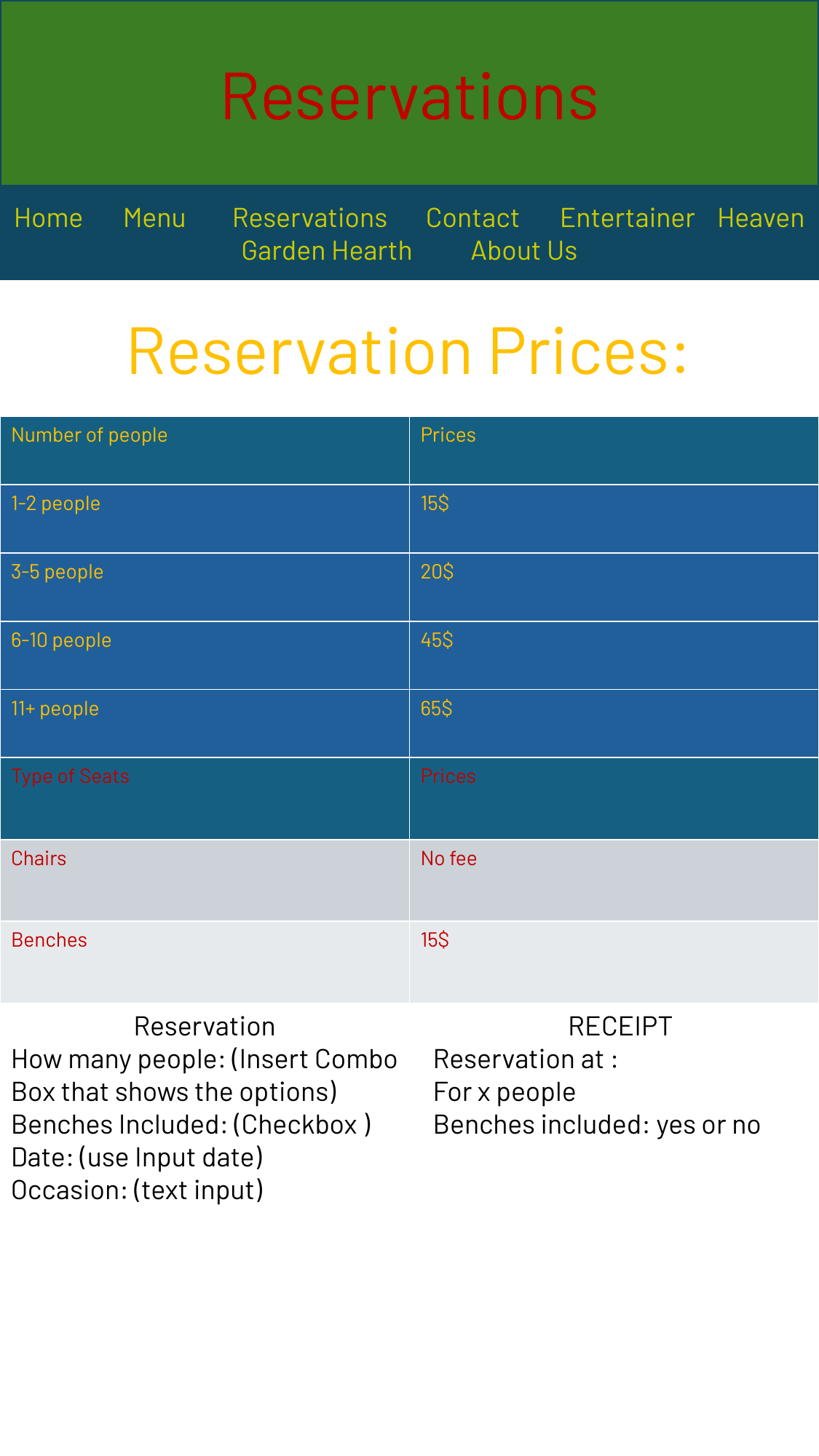

Reservations
Home	Menu	Reservations       Contact	Entertainer    Heaven Garden Hearth	  About Us
Reservation Prices:
| Number of people | Prices |
| --- | --- |
| 1-2 people | 15$ |
| 3-5 people | 20$ |
| 6-10 people | 45$ |
| 11+ people | 65$ |
| Type of Seats | Prices |
| --- | --- |
| Chairs | No fee |
| Benches | 15$ |
Reservation
How many people: (Insert Combo Box that shows the options)
Benches Included: (Checkbox )
Date: (use Input date)
Occasion: (text input)

RECEIPT
Reservation at :
For x people
Benches included: yes or no